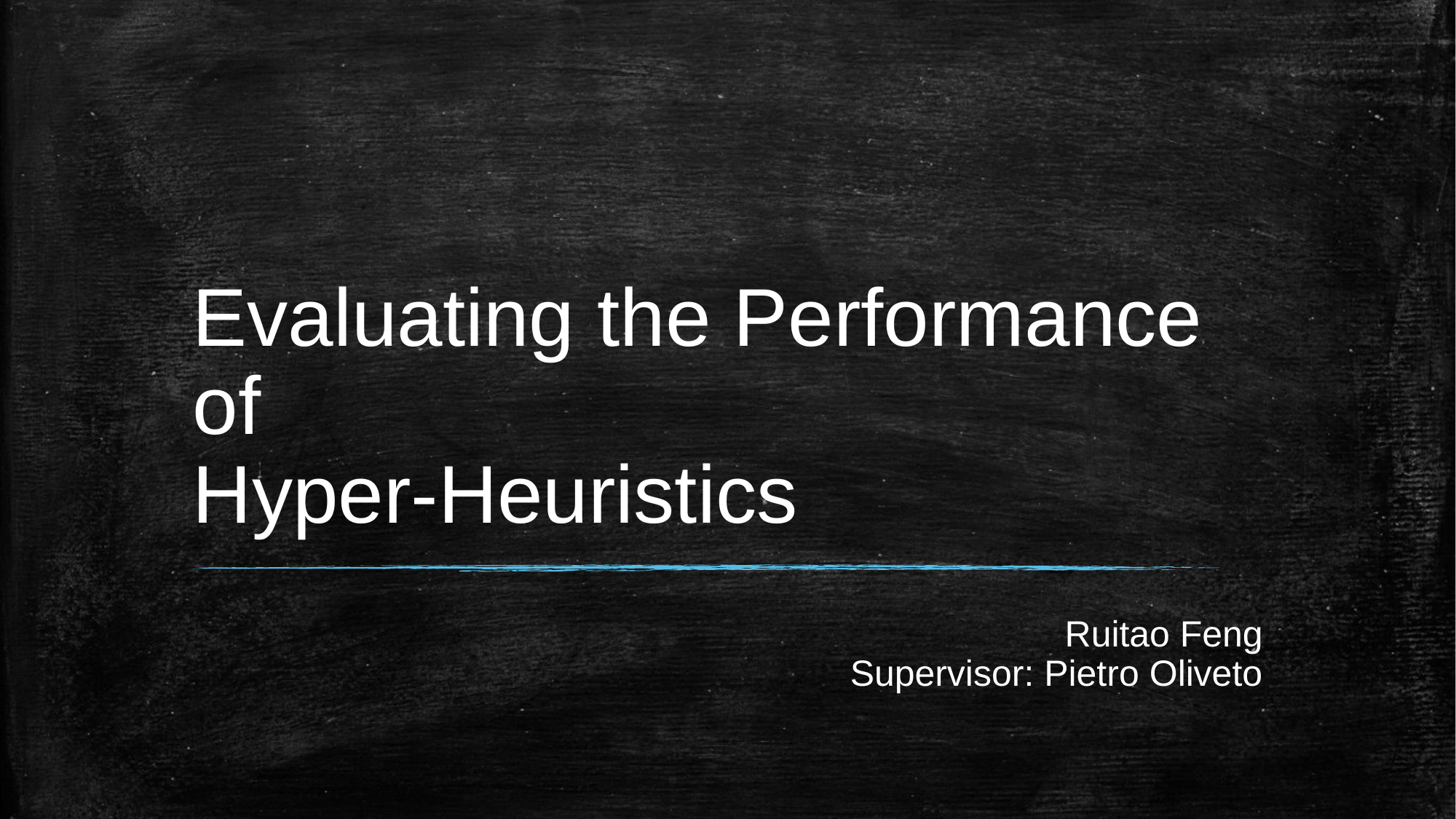

# Evaluating the Performance of Hyper-Heuristics
Ruitao Feng
Supervisor: Pietro Oliveto